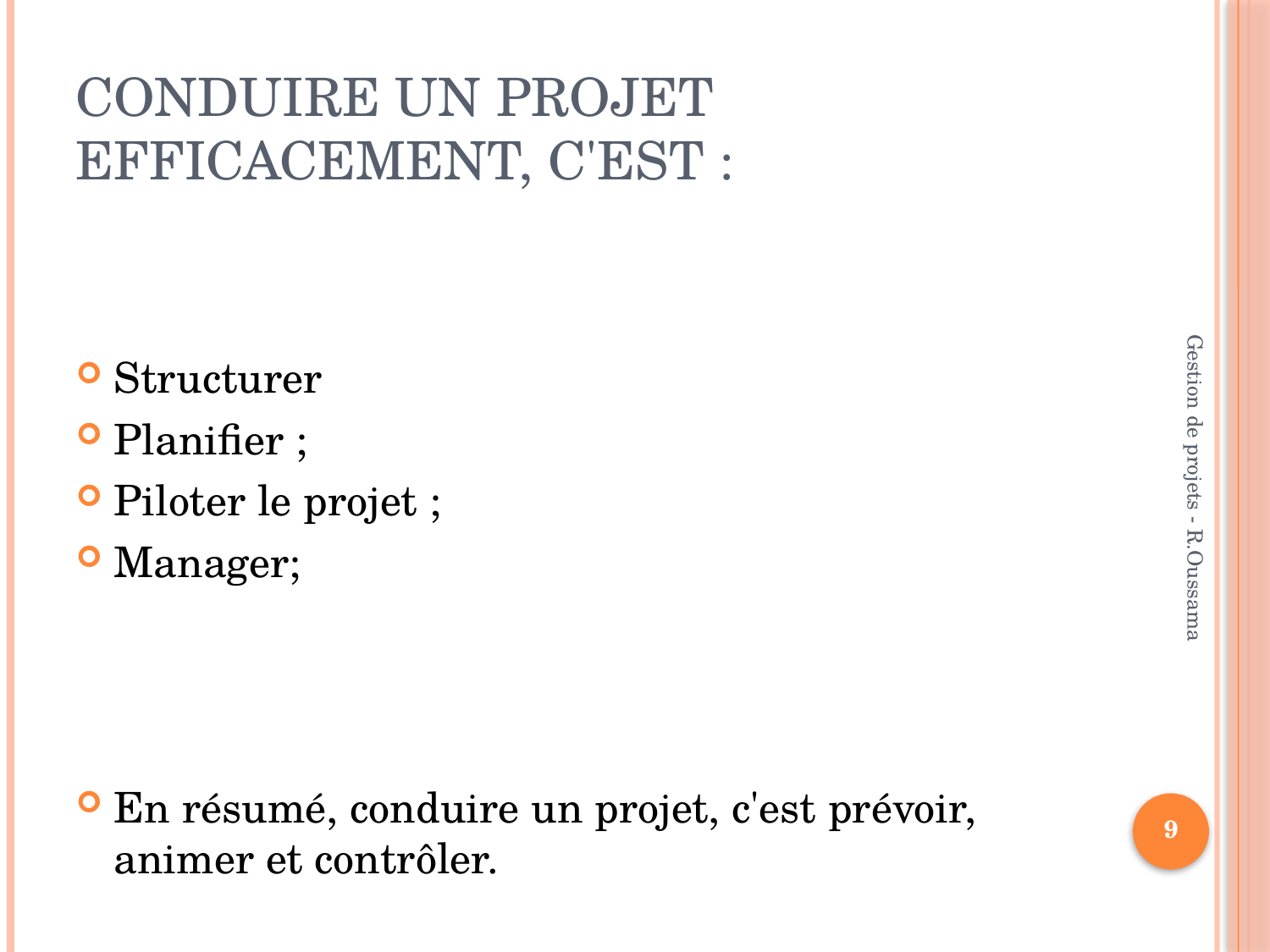

# Conduire un projet efficacement, c'est :

Structurer
Planifier ;
Piloter le projet ;
Manager;

En résumé, conduire un projet, c'est prévoir, animer et contrôler.

Gestion de projets - R.Oussama
9